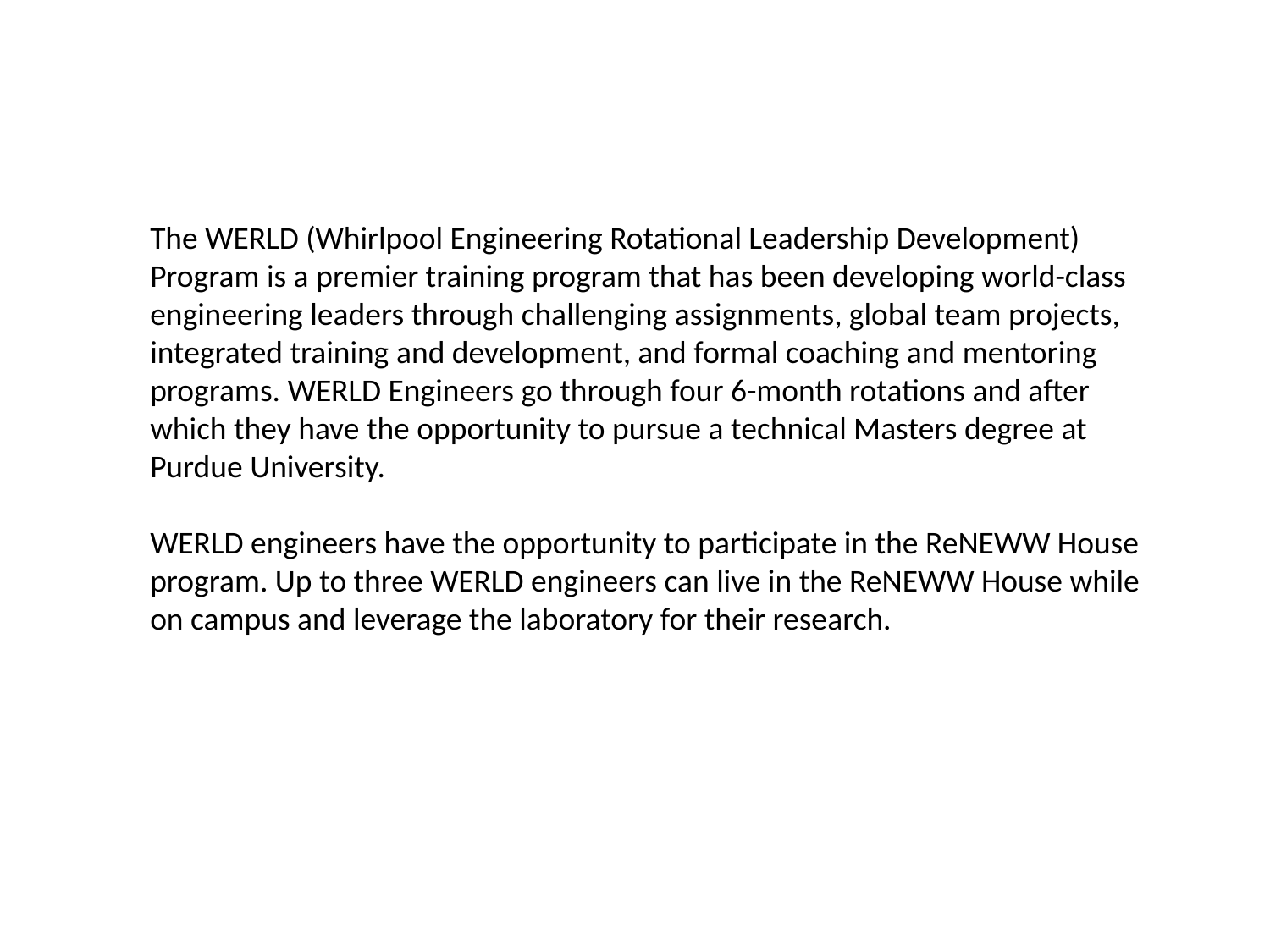

The WERLD (Whirlpool Engineering Rotational Leadership Development) Program is a premier training program that has been developing world-class engineering leaders through challenging assignments, global team projects, integrated training and development, and formal coaching and mentoring programs. WERLD Engineers go through four 6-month rotations and after which they have the opportunity to pursue a technical Masters degree at Purdue University.

WERLD engineers have the opportunity to participate in the ReNEWW House program. Up to three WERLD engineers can live in the ReNEWW House while on campus and leverage the laboratory for their research.